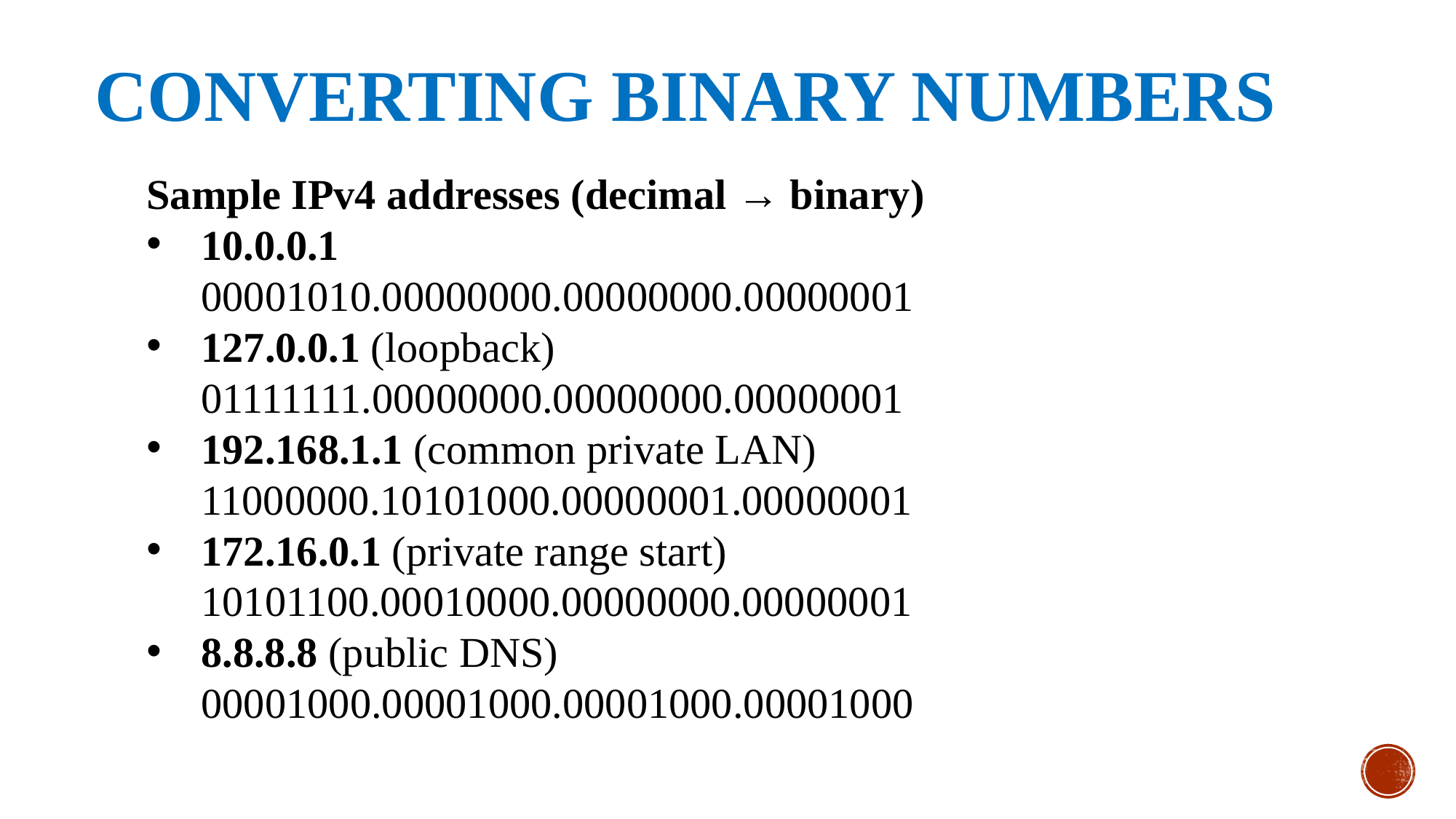

Converting binary numbers
Sample IPv4 addresses (decimal → binary)
10.0.0.1
00001010.00000000.00000000.00000001
127.0.0.1 (loopback)
01111111.00000000.00000000.00000001
192.168.1.1 (common private LAN)
11000000.10101000.00000001.00000001
172.16.0.1 (private range start)
10101100.00010000.00000000.00000001
8.8.8.8 (public DNS)
00001000.00001000.00001000.00001000